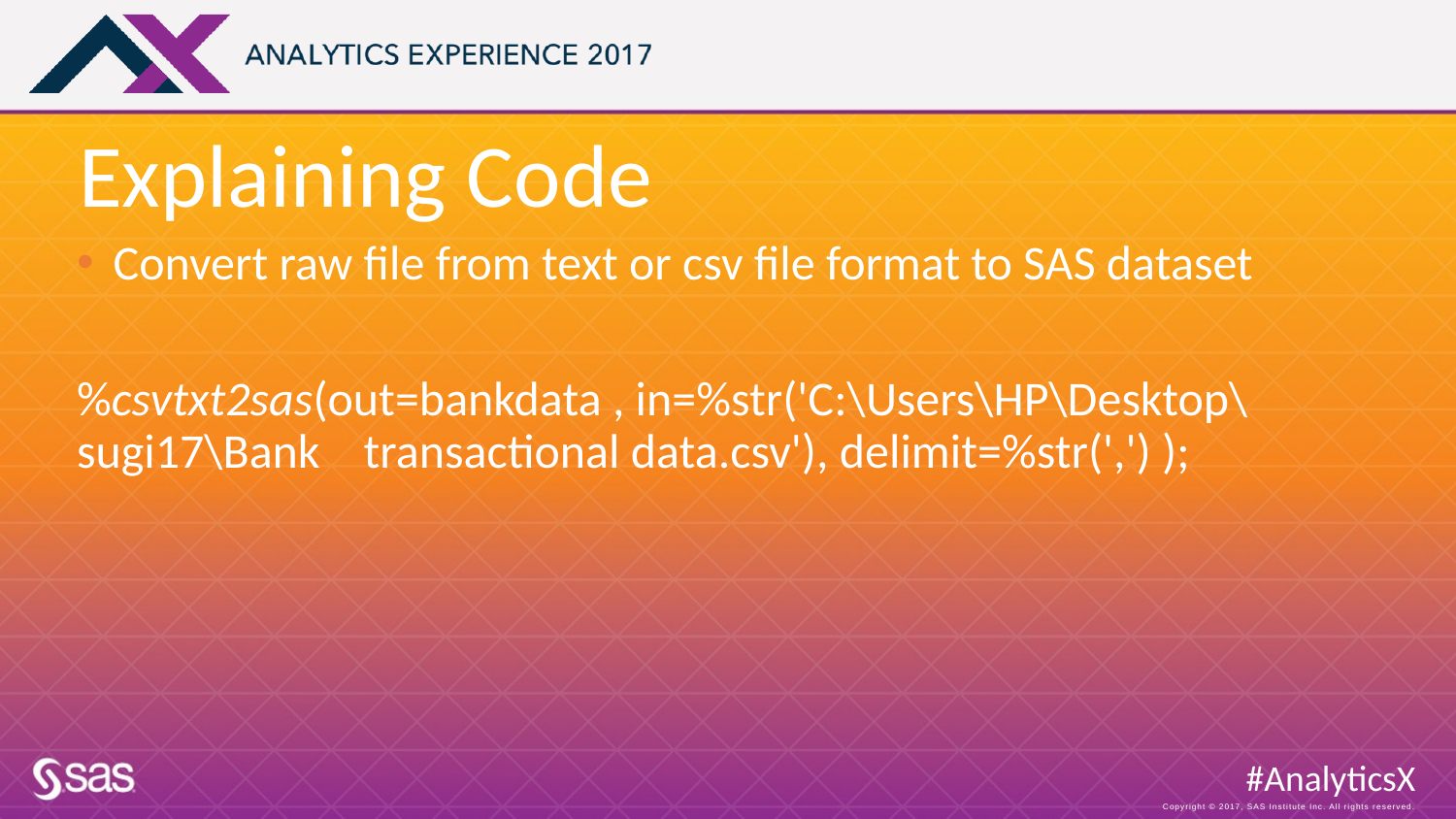

# Explaining Code
Convert raw file from text or csv file format to SAS dataset

%csvtxt2sas(out=bankdata , in=%str('C:\Users\HP\Desktop\sugi17\Bank    transactional data.csv'), delimit=%str(',') );